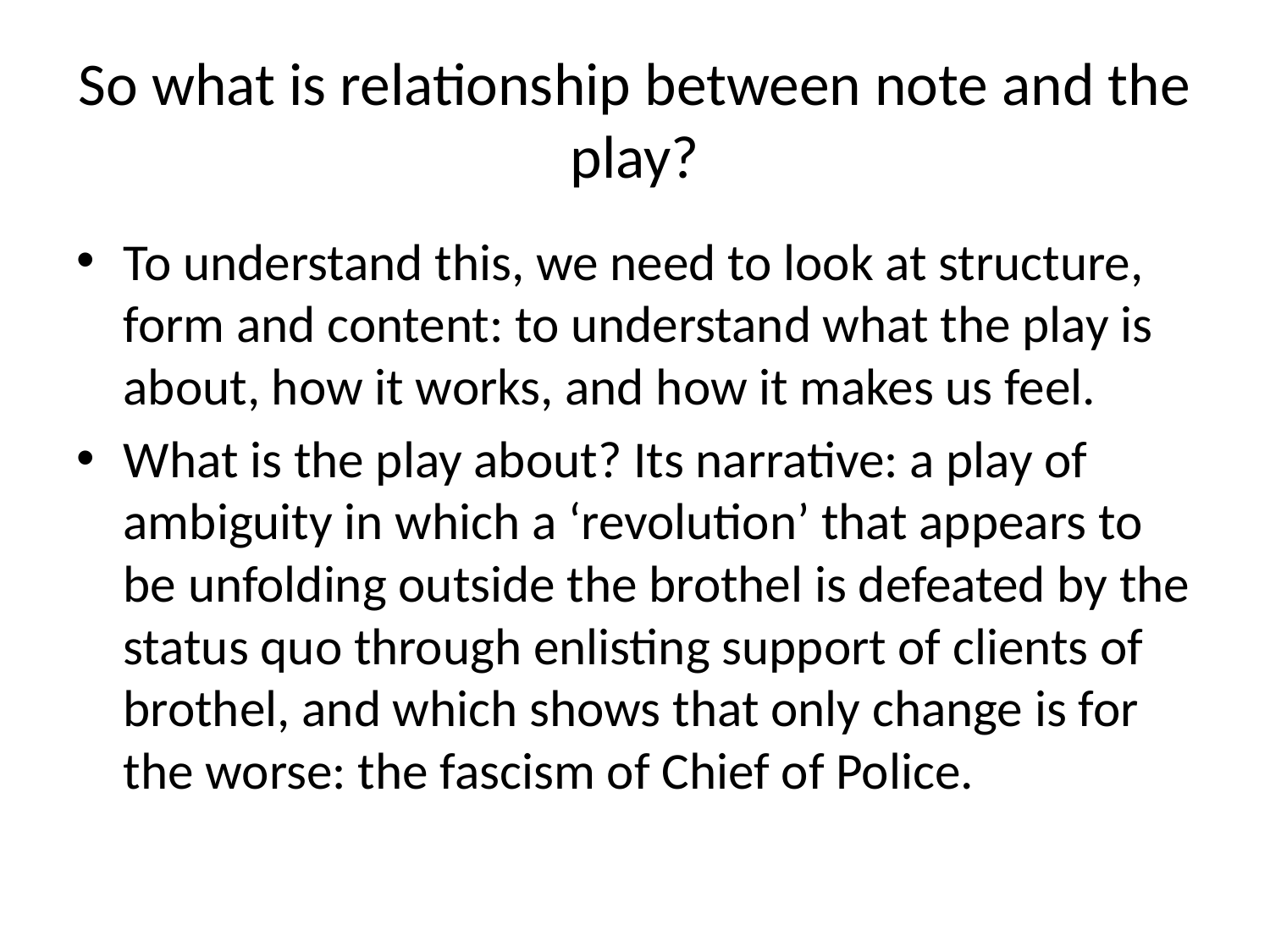

# So what is relationship between note and the play?
To understand this, we need to look at structure, form and content: to understand what the play is about, how it works, and how it makes us feel.
What is the play about? Its narrative: a play of ambiguity in which a ‘revolution’ that appears to be unfolding outside the brothel is defeated by the status quo through enlisting support of clients of brothel, and which shows that only change is for the worse: the fascism of Chief of Police.